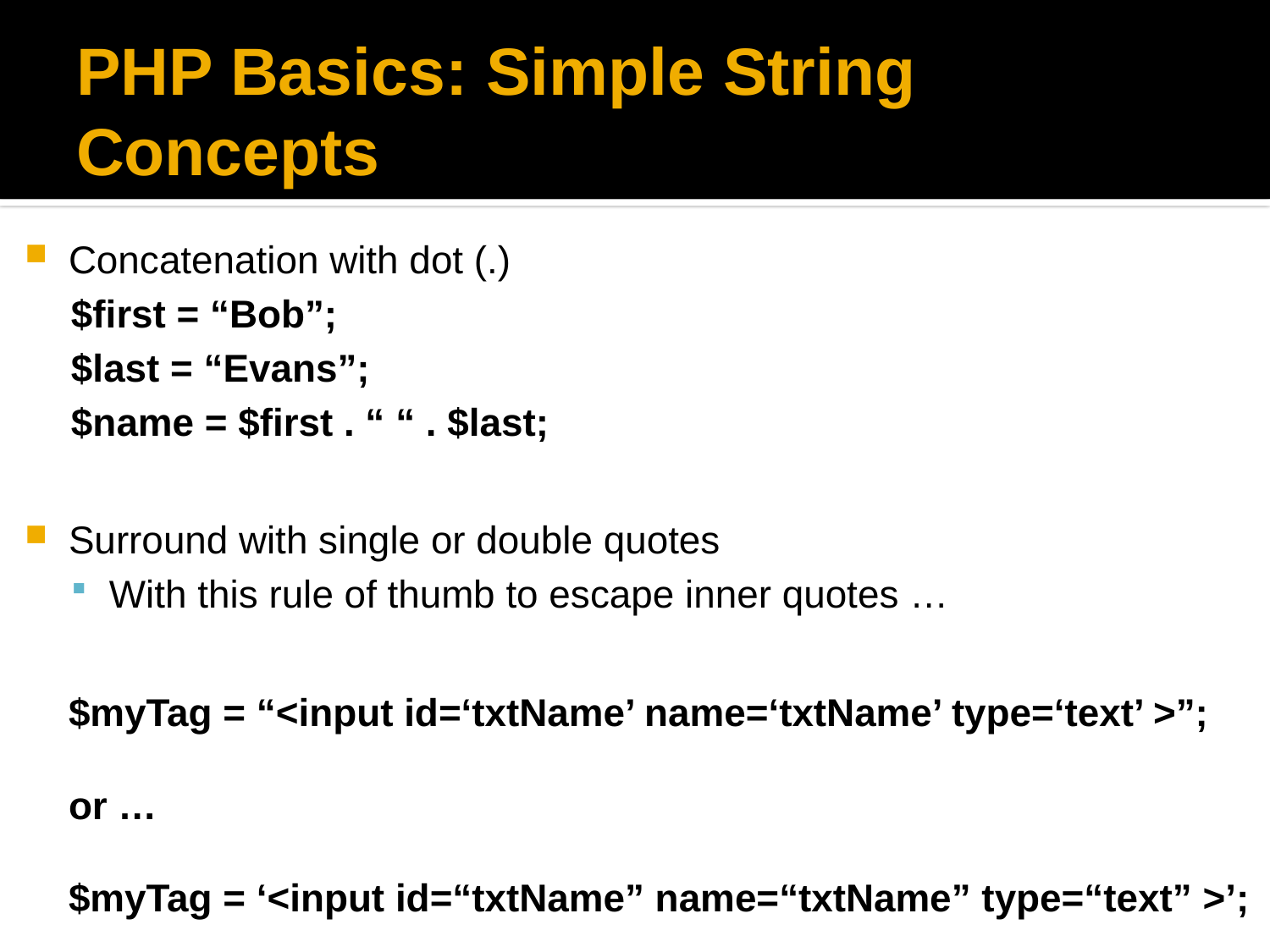

# PHP Basics: Simple String Concepts
Concatenation with dot (.)
$first = “Bob”;
$last = “Evans”;
$name = $first . “ “ . $last;

Surround with single or double quotes
With this rule of thumb to escape inner quotes …

	$myTag = “<input id=‘txtName’ name=‘txtName’ type=‘text’ >”;

	or …

	$myTag = ‘<input id=“txtName” name=“txtName” type=“text” >’;